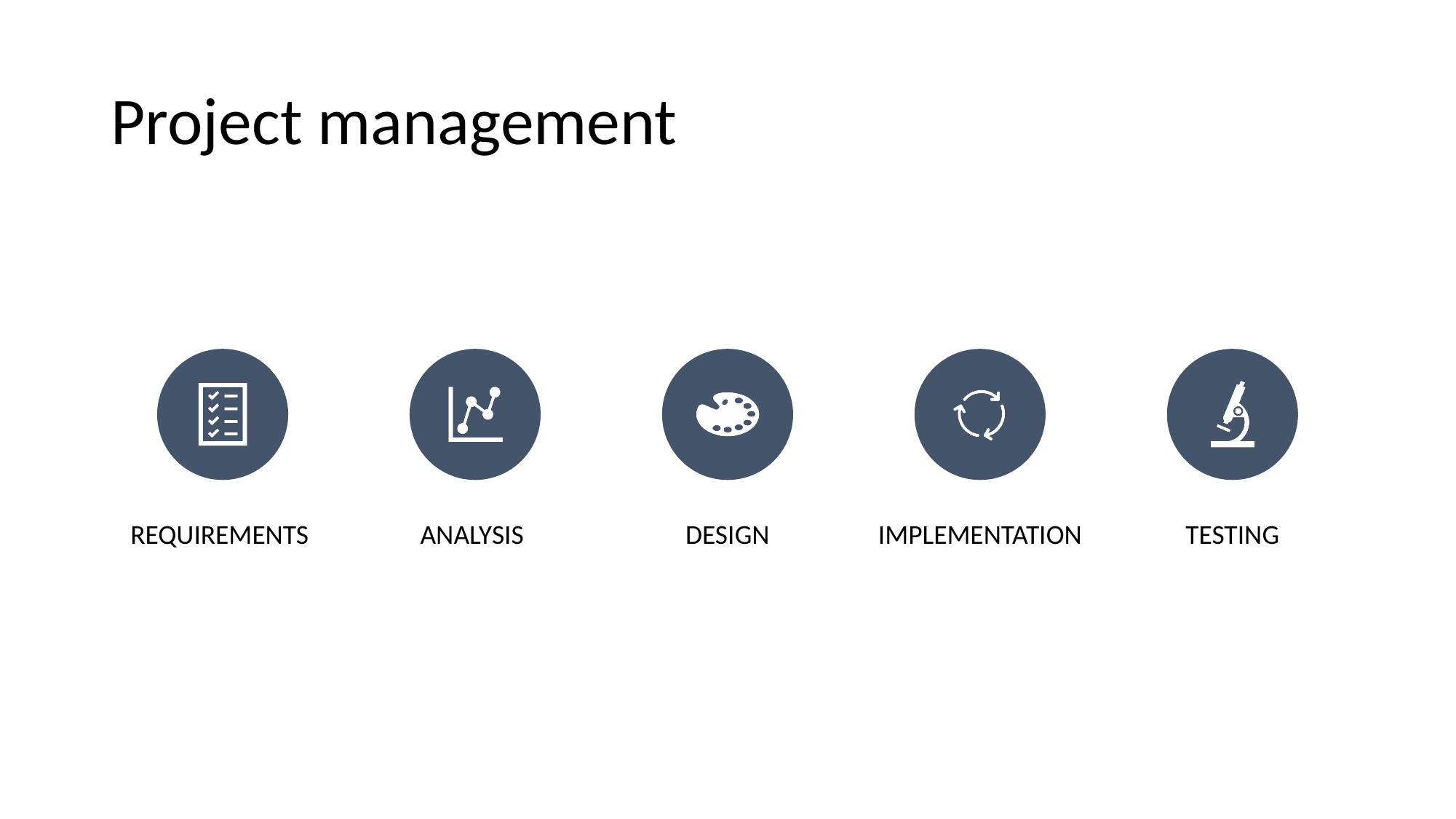

# Project management
Requirements
Analysis
Design
Implementation
Testing